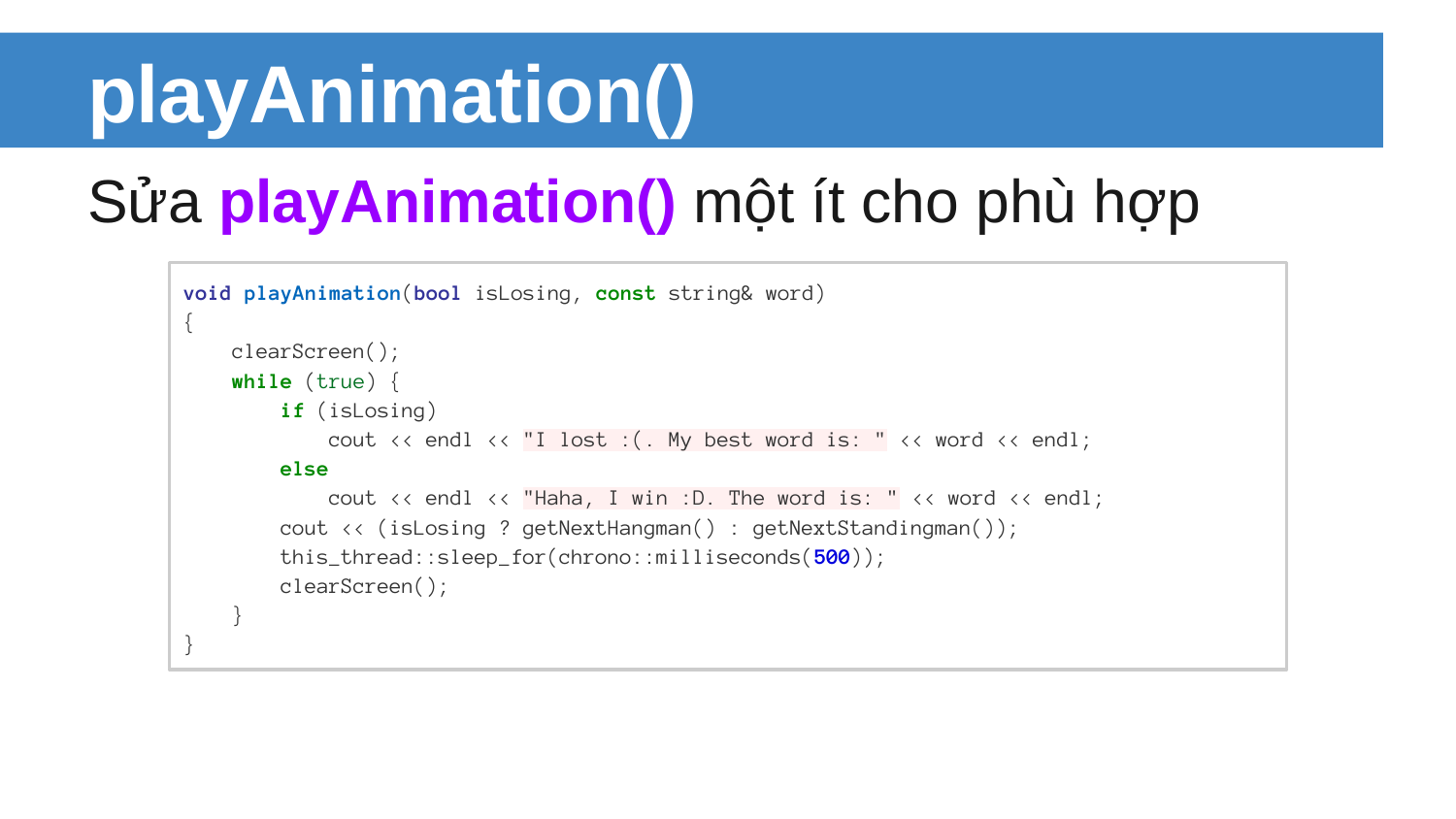

# playAnimation()
Sửa playAnimation() một ít cho phù hợp
void playAnimation(bool isLosing, const string& word)
{
    clearScreen();
    while (true) {
        if (isLosing)
            cout << endl << "I lost :(. My best word is: " << word << endl;
        else
            cout << endl << "Haha, I win :D. The word is: " << word << endl;
        cout << (isLosing ? getNextHangman() : getNextStandingman());
        this_thread::sleep_for(chrono::milliseconds(500));
        clearScreen();
    }
}